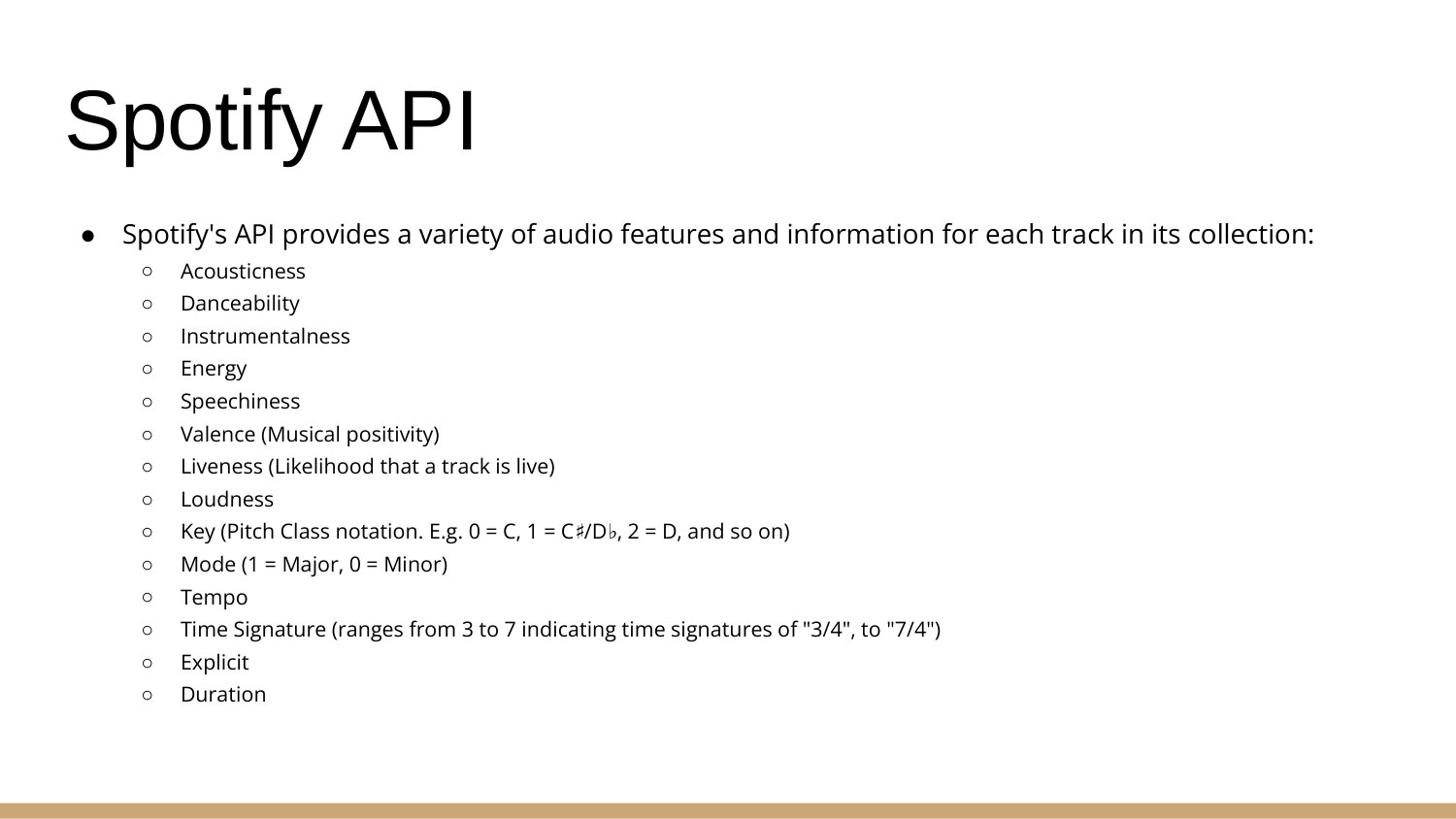

# Spotify API
Spotify's API provides a variety of audio features and information for each track in its collection:
Acousticness
Danceability
Instrumentalness
Energy
Speechiness
Valence (Musical positivity)
Liveness (Likelihood that a track is live)
Loudness
Key (Pitch Class notation. E.g. 0 = C, 1 = C♯/D♭, 2 = D, and so on)
Mode (1 = Major, 0 = Minor)
Tempo
Time Signature (ranges from 3 to 7 indicating time signatures of "3/4", to "7/4")
Explicit
Duration